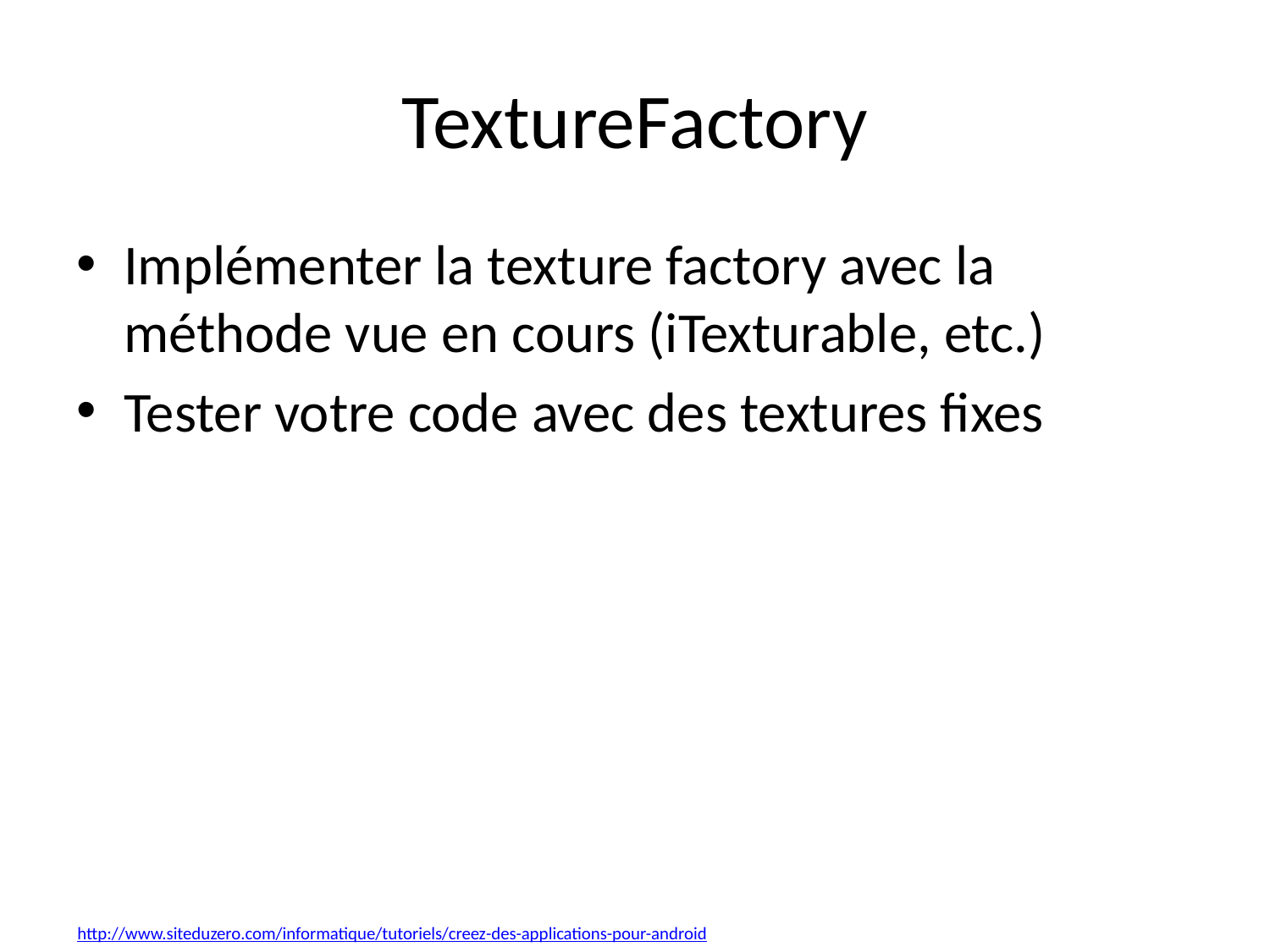

# TextureFactory
Implémenter la texture factory avec la méthode vue en cours (iTexturable, etc.)
Tester votre code avec des textures fixes